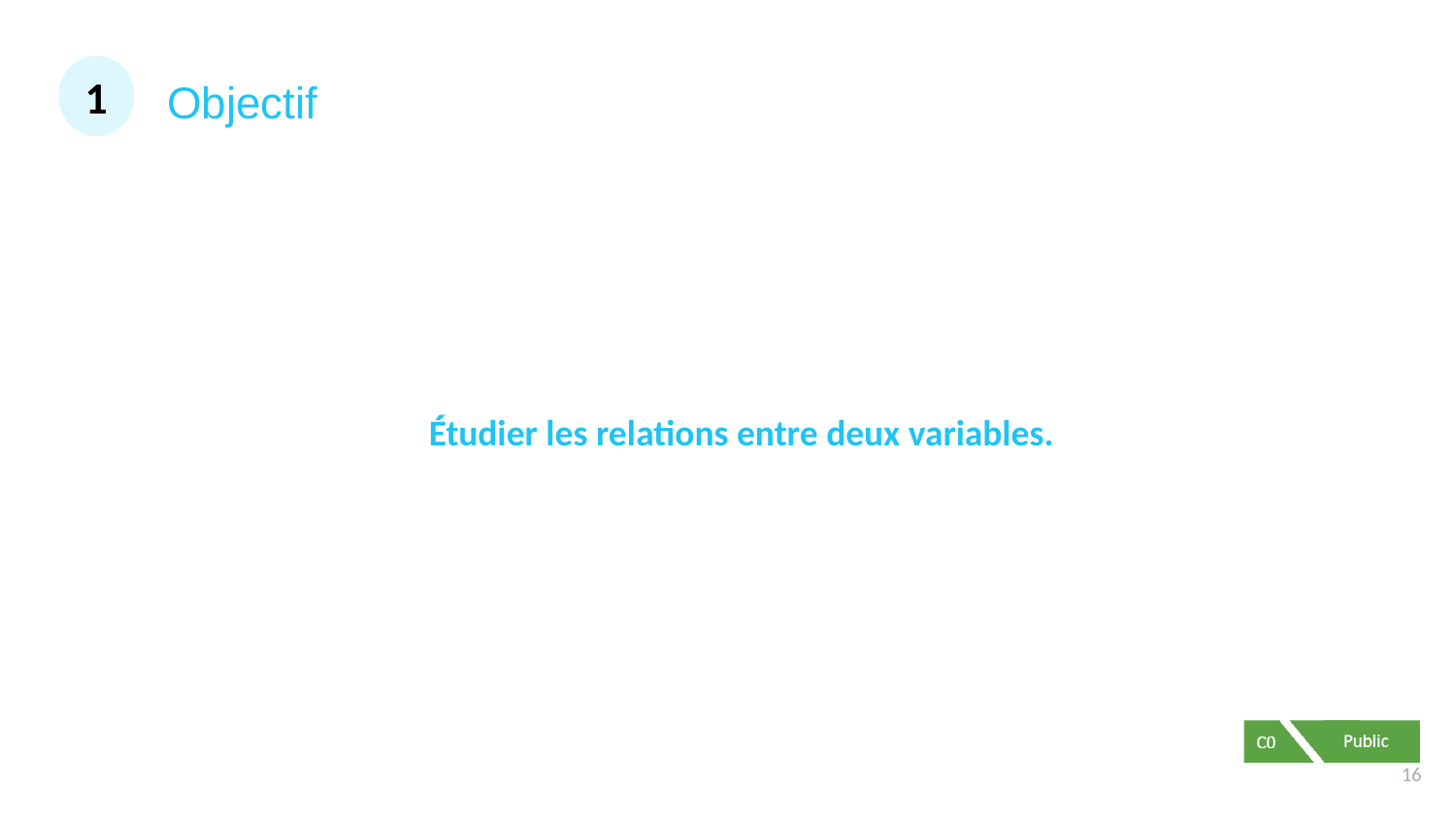

# Objectif
1

Étudier les relations entre deux variables.
16